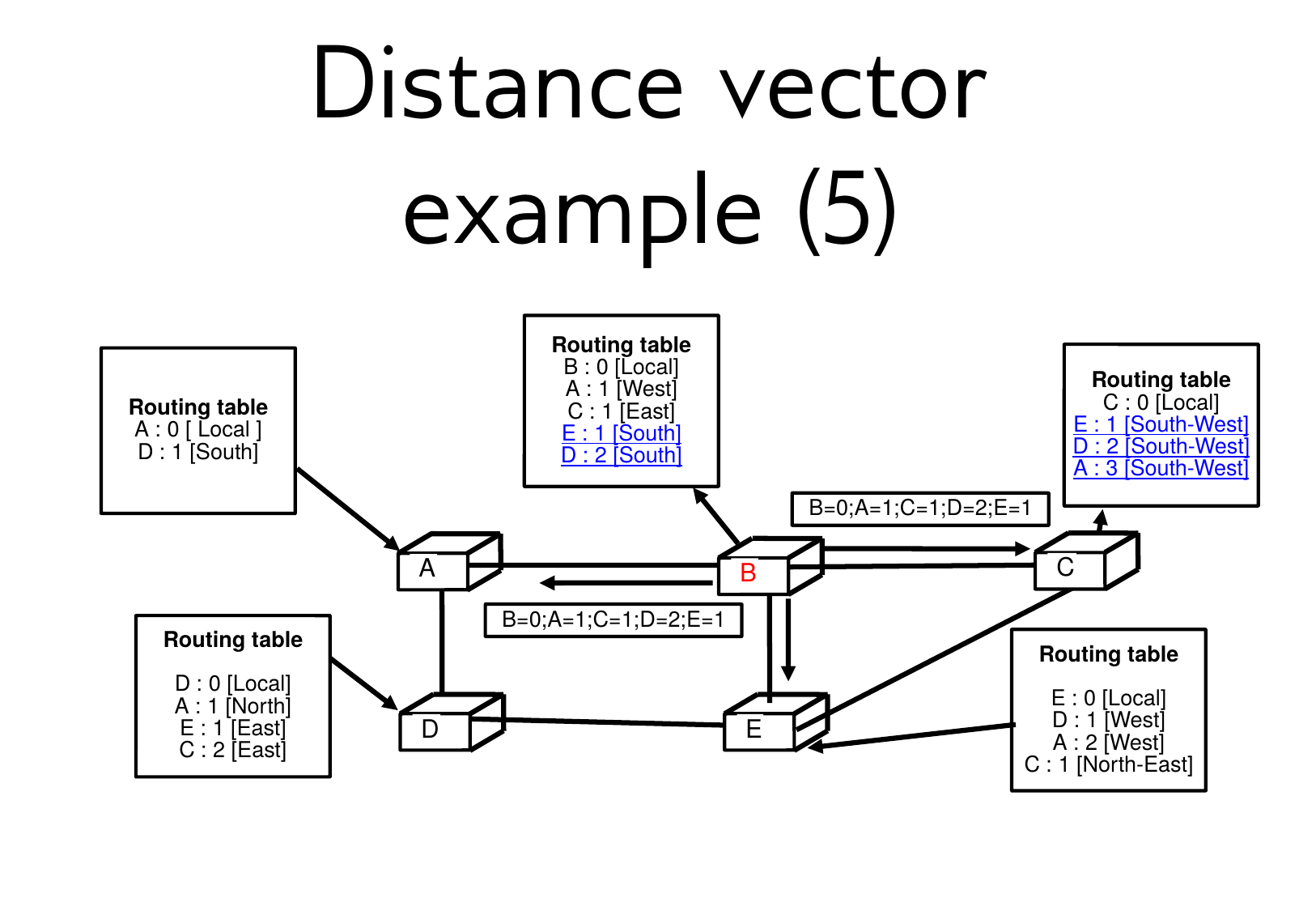

# Distance vector example (5)

Routing table
B : 0 [Local]
A : 1 [West]
C : 1 [East]
E : 1 [South]
D : 2 [South]

Routing table
C : 0 [Local]
E : 1 [South-West]
D : 2 [South-West]
A : 3 [South-West]

Routing table
A : 0 [ Local ]
D : 1 [South]

B=0;A=1;C=1;D=2;E=1

B=0;A=1;C=1;D=2;E=1

 C

 A

 B

C

Routing table

D : 0 [Local]
A : 1 [North]
E : 1 [East]
C : 2 [East]

Routing table

E : 0 [Local]
D : 1 [West]
A : 2 [West]
C : 1 [North-East]

 D

 E

D
E